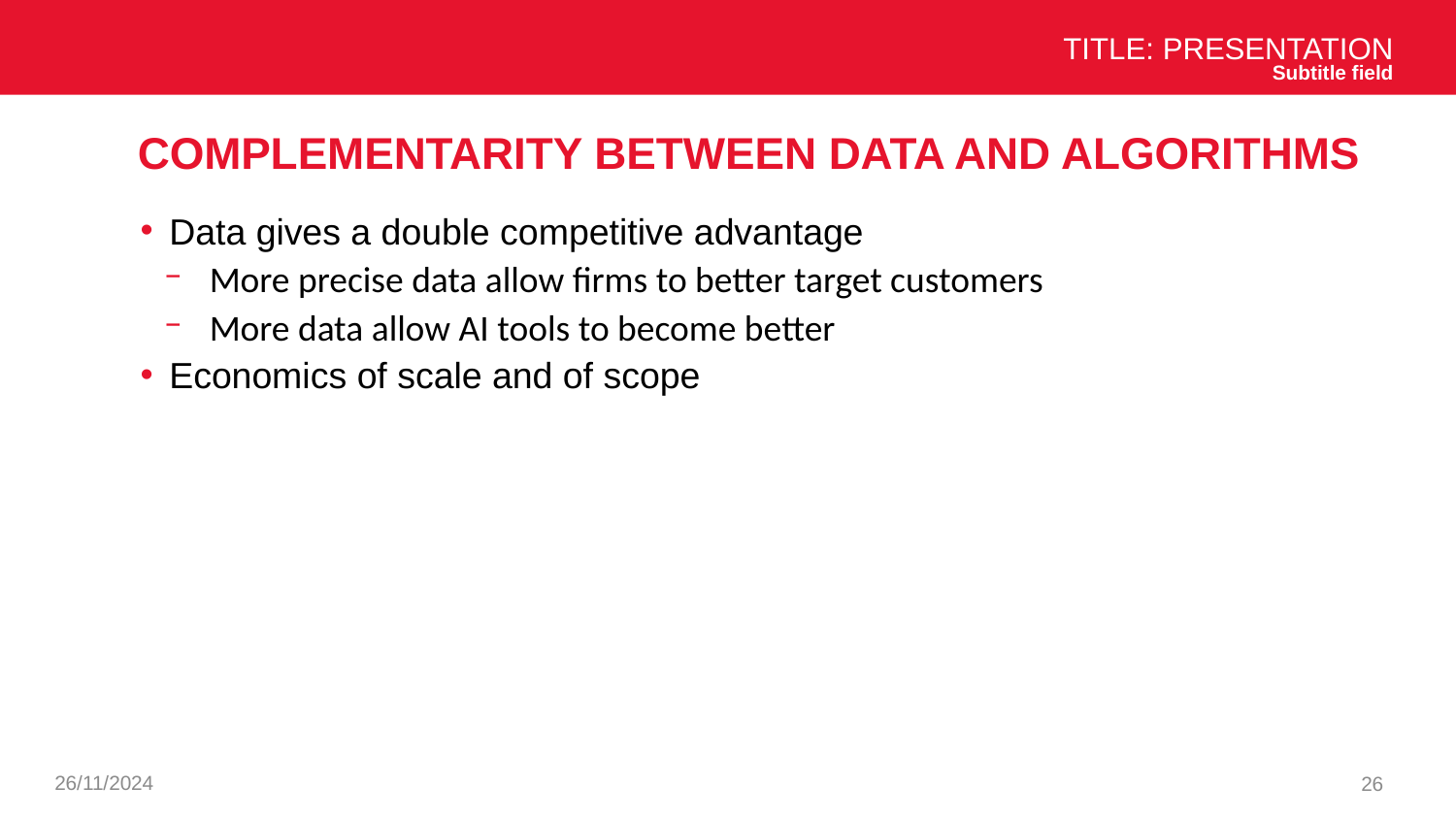

Title: Presentation
Subtitle field
# Complementarity between data and algorithms
Data gives a double competitive advantage
More precise data allow firms to better target customers
More data allow AI tools to become better
Economics of scale and of scope

26/11/2024
26